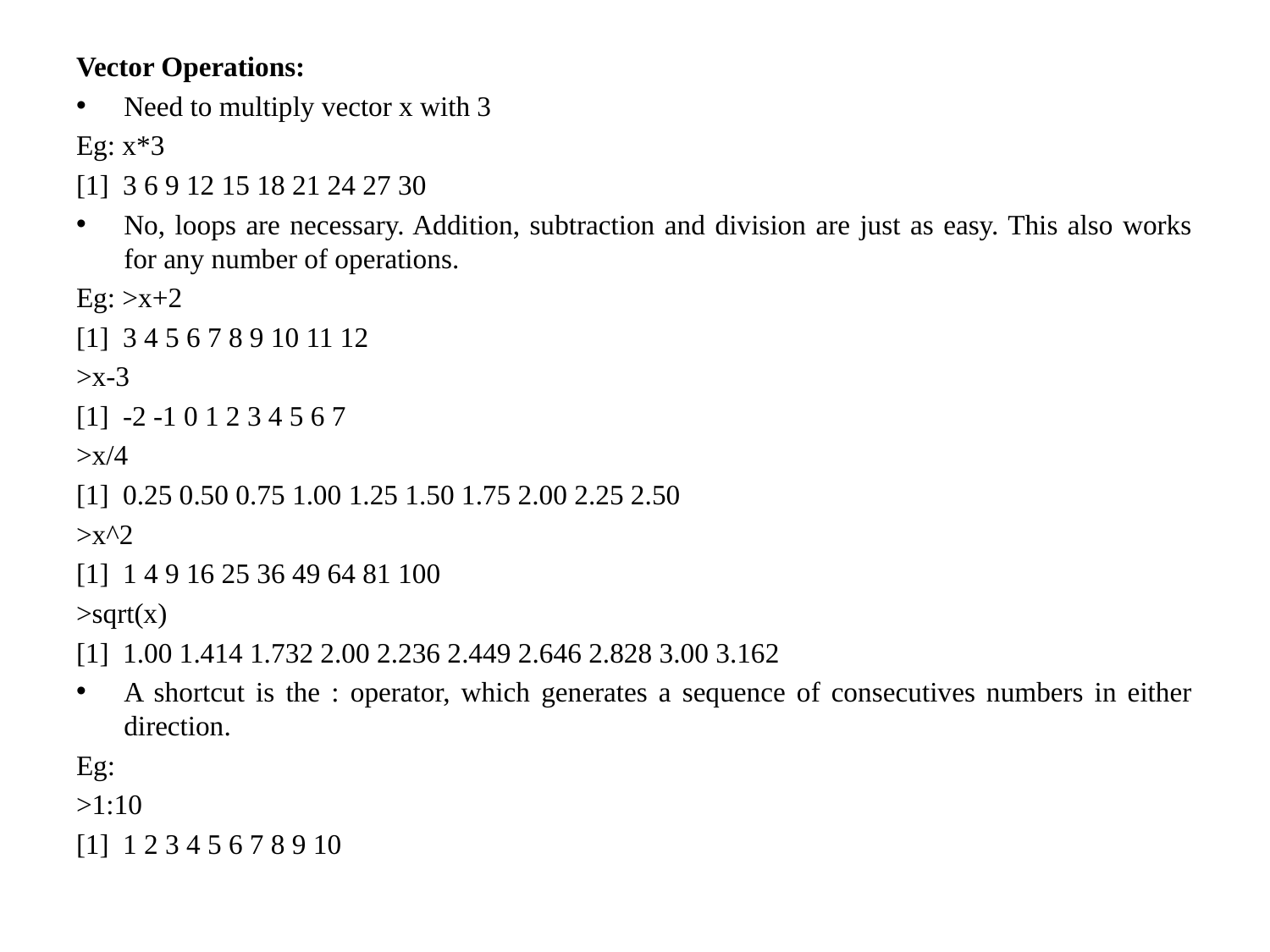

Vector Operations:
Need to multiply vector x with 3
Eg: x*3
[1]  3 6 9 12 15 18 21 24 27 30
No, loops are necessary. Addition, subtraction and division are just as easy. This also works for any number of operations.
Eg: >x+2
[1]  3 4 5 6 7 8 9 10 11 12
>x-3
[1]  -2 -1 0 1 2 3 4 5 6 7
>x/4
[1]  0.25 0.50 0.75 1.00 1.25 1.50 1.75 2.00 2.25 2.50
>x^2
[1]  1 4 9 16 25 36 49 64 81 100
>sqrt(x)
[1]  1.00 1.414 1.732 2.00 2.236 2.449 2.646 2.828 3.00 3.162
A shortcut is the : operator, which generates a sequence of consecutives numbers in either direction.
Eg:
>1:10
[1]  1 2 3 4 5 6 7 8 9 10